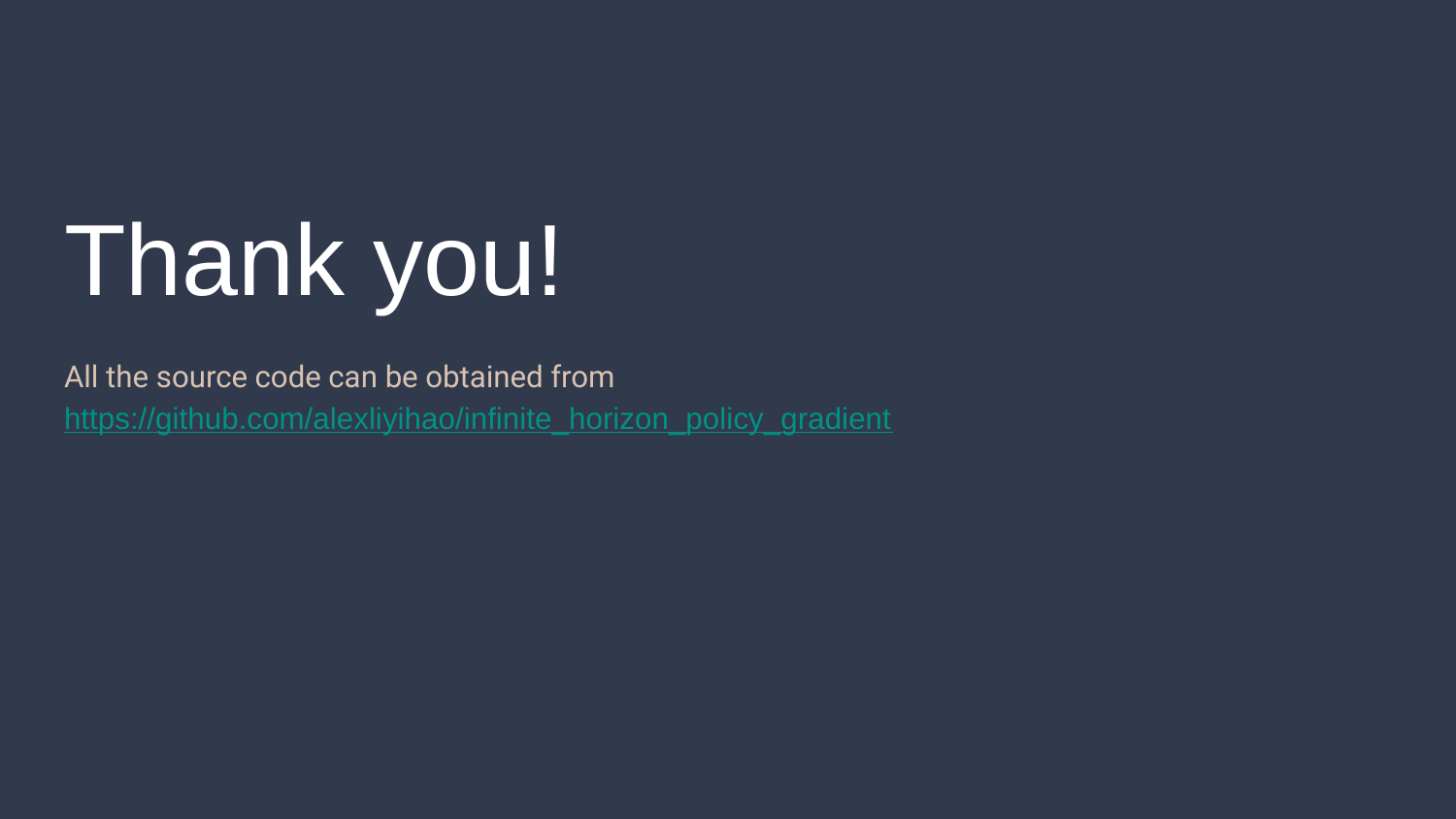

# Thank you!
All the source code can be obtained from https://github.com/alexliyihao/infinite_horizon_policy_gradient